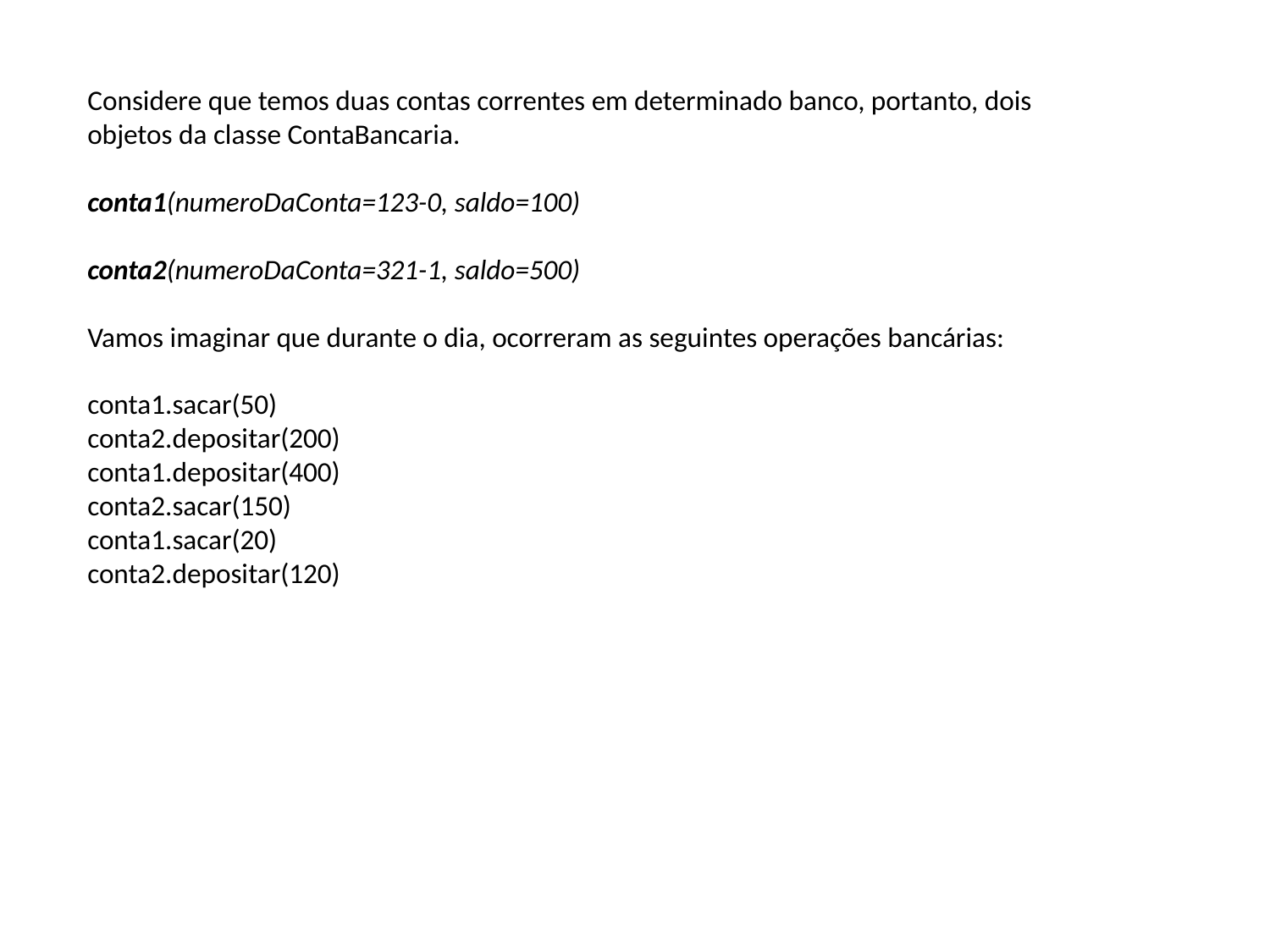

Considere que temos duas contas correntes em determinado banco, portanto, dois
objetos da classe ContaBancaria.

conta1(numeroDaConta=123-0, saldo=100)

conta2(numeroDaConta=321-1, saldo=500)

Vamos imaginar que durante o dia, ocorreram as seguintes operações bancárias:

conta1.sacar(50)
conta2.depositar(200)
conta1.depositar(400)
conta2.sacar(150)
conta1.sacar(20)
conta2.depositar(120)